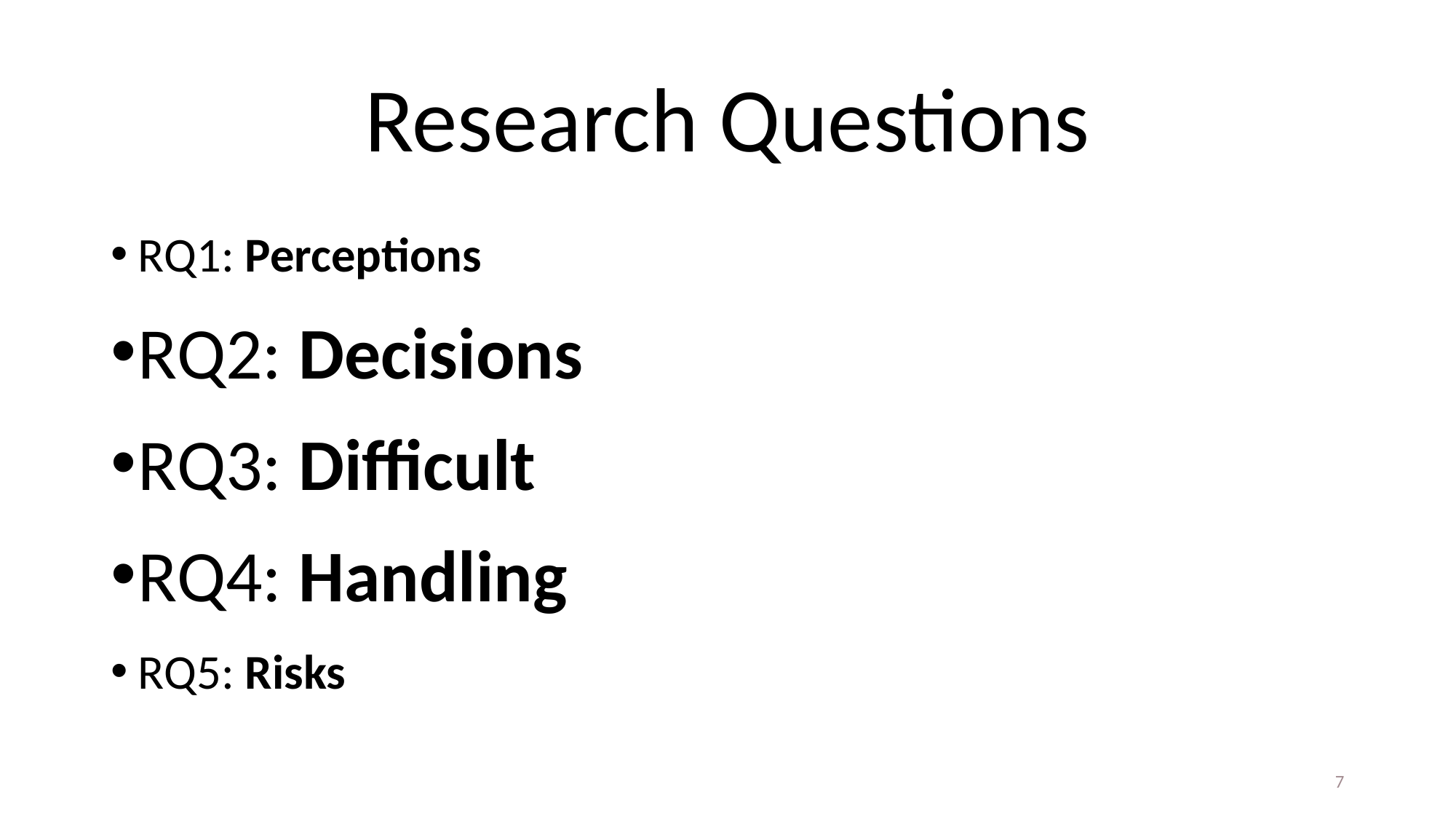

# Research Questions
RQ1: Perceptions
RQ2: Decisions
RQ3: Difficult
RQ4: Handling
RQ5: Risks

7